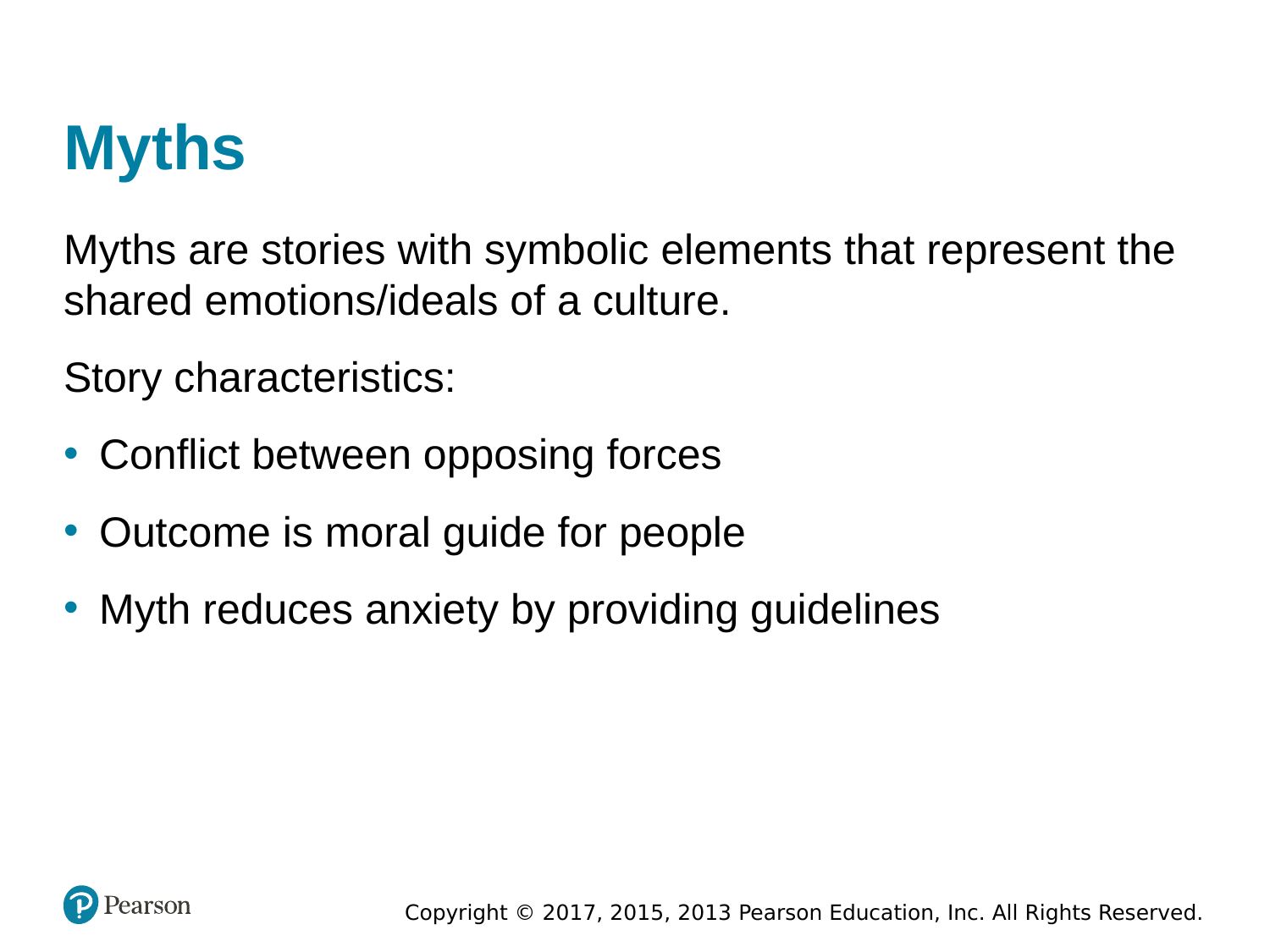

# Myths
Myths are stories with symbolic elements that represent the shared emotions/ideals of a culture.
Story characteristics:
Conflict between opposing forces
Outcome is moral guide for people
Myth reduces anxiety by providing guidelines